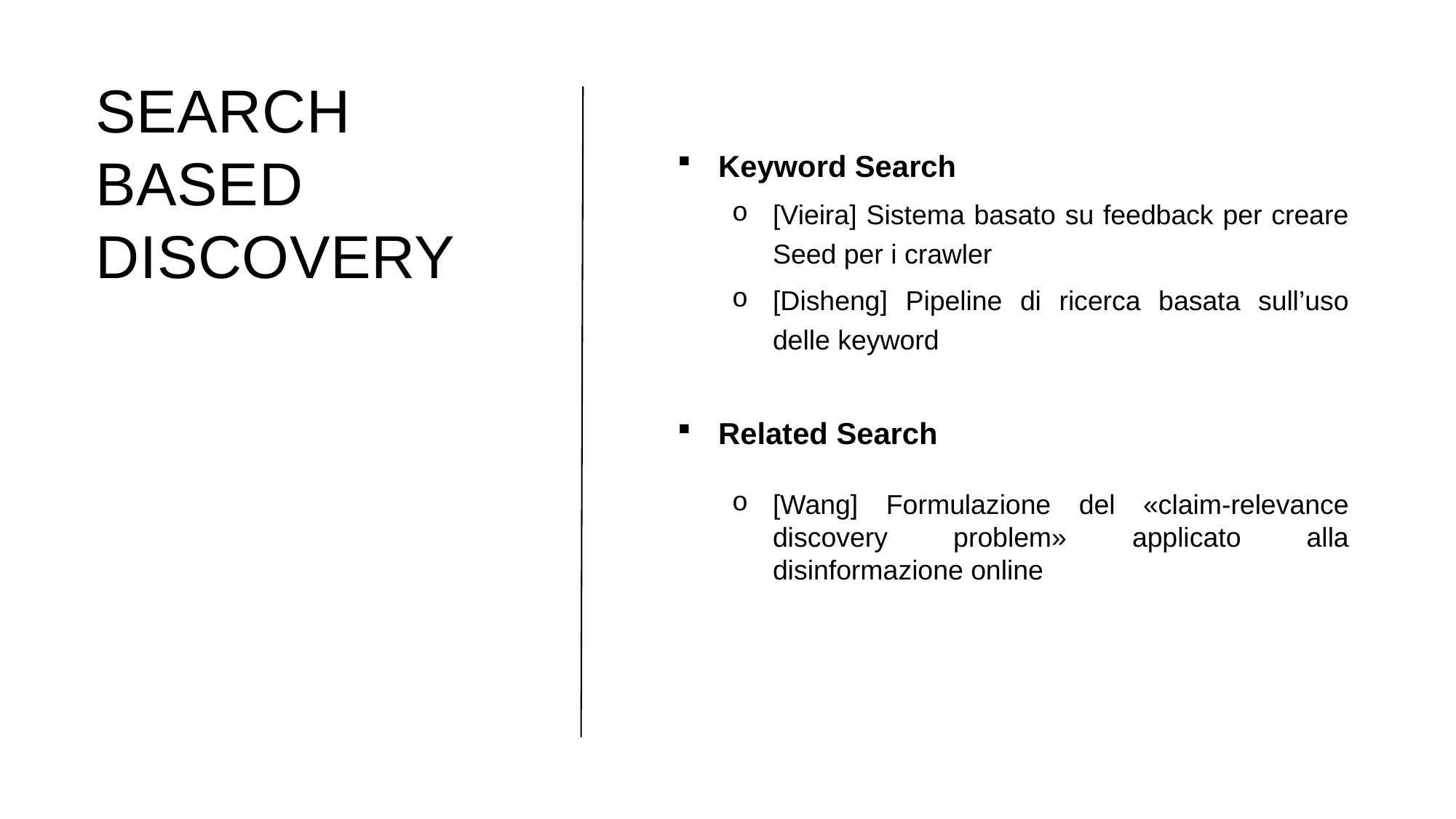

# Search based discovery
Keyword Search
[Vieira] Sistema basato su feedback per creare Seed per i crawler
[Disheng] Pipeline di ricerca basata sull’uso delle keyword

Related Search

[Wang] Formulazione del «claim-relevance discovery problem» applicato alla disinformazione online
7